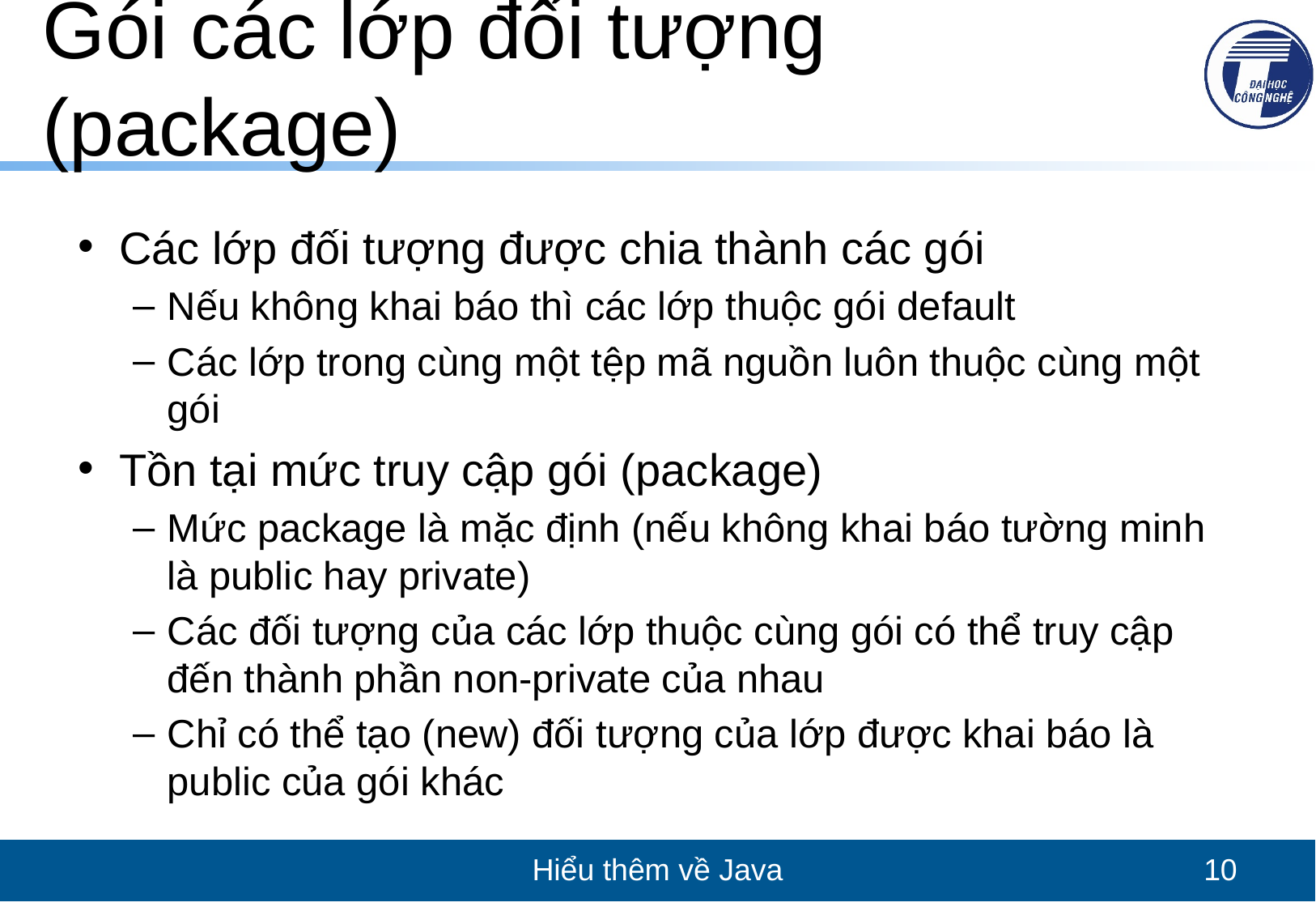

# Gói các lớp đối tượng (package)
Các lớp đối tượng được chia thành các gói
Nếu không khai báo thì các lớp thuộc gói default
Các lớp trong cùng một tệp mã nguồn luôn thuộc cùng một gói
Tồn tại mức truy cập gói (package)
Mức package là mặc định (nếu không khai báo tường minh là public hay private)
Các đối tượng của các lớp thuộc cùng gói có thể truy cập đến thành phần non-private của nhau
Chỉ có thể tạo (new) đối tượng của lớp được khai báo là public của gói khác
Hiểu thêm về Java
10